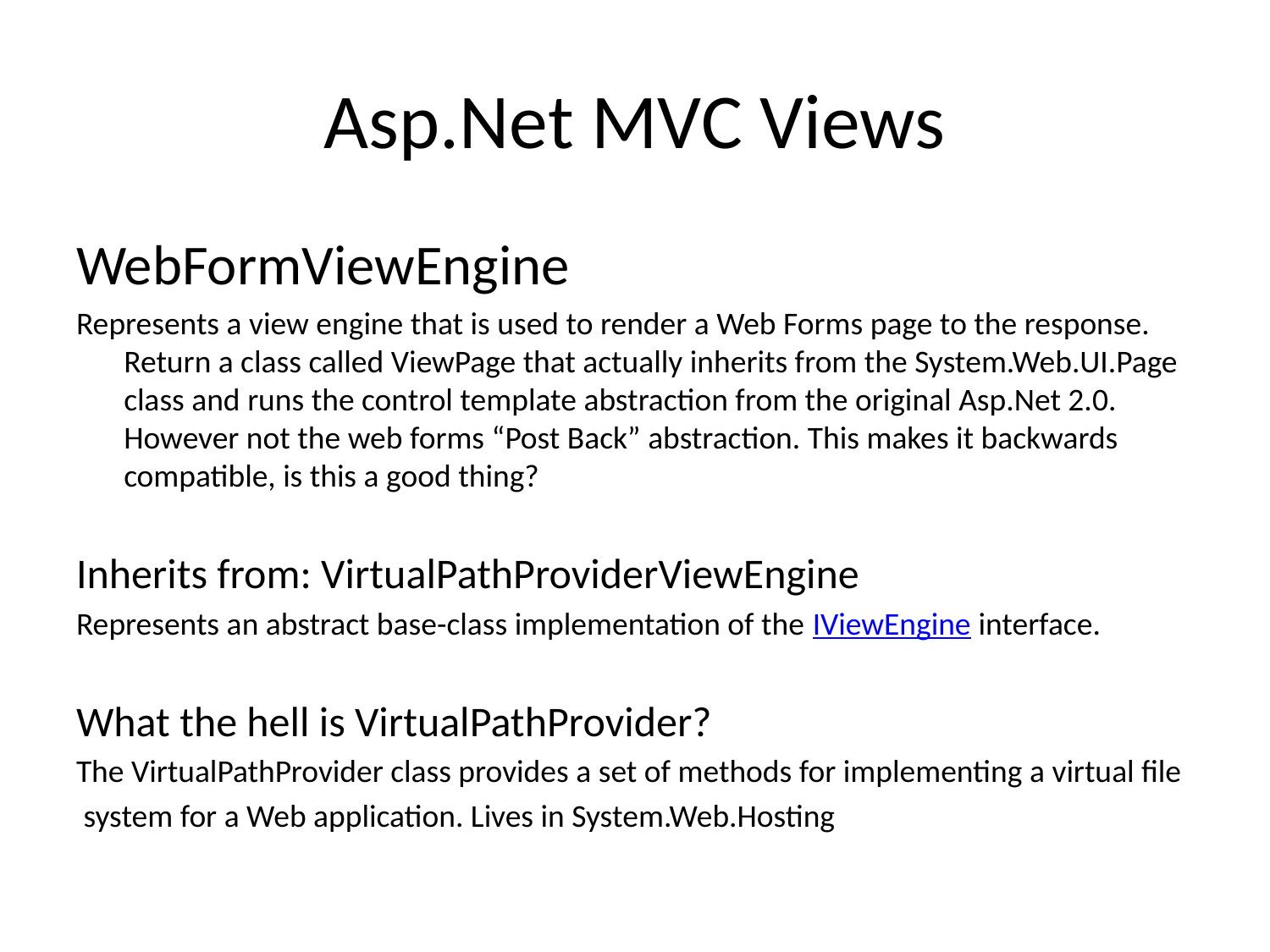

# Asp.Net MVC Views
WebFormViewEngine
Represents a view engine that is used to render a Web Forms page to the response. Return a class called ViewPage that actually inherits from the System.Web.UI.Page class and runs the control template abstraction from the original Asp.Net 2.0. However not the web forms “Post Back” abstraction. This makes it backwards compatible, is this a good thing?

Inherits from: VirtualPathProviderViewEngine
Represents an abstract base-class implementation of the IViewEngine interface.

What the hell is VirtualPathProvider?
The VirtualPathProvider class provides a set of methods for implementing a virtual file
 system for a Web application. Lives in System.Web.Hosting